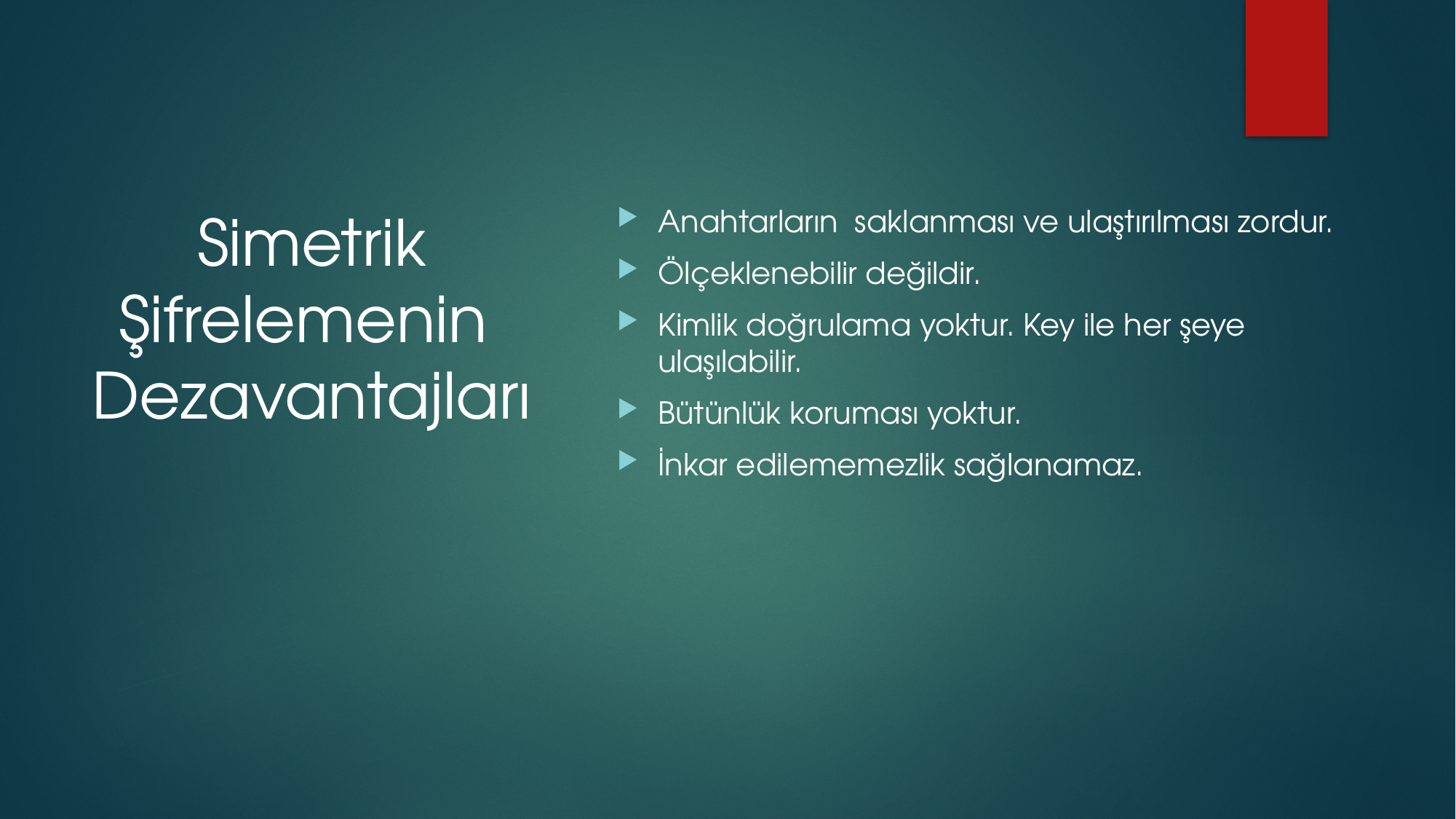

Anahtarların  saklanması ve ulaştırılması zordur.
Ölçeklenebilir değildir.
Kimlik doğrulama yoktur. Key ile her şeye ulaşılabilir.
Bütünlük koruması yoktur.
İnkar edilememezlik sağlanamaz.
# Simetrik Şifrelemenin Dezavantajları